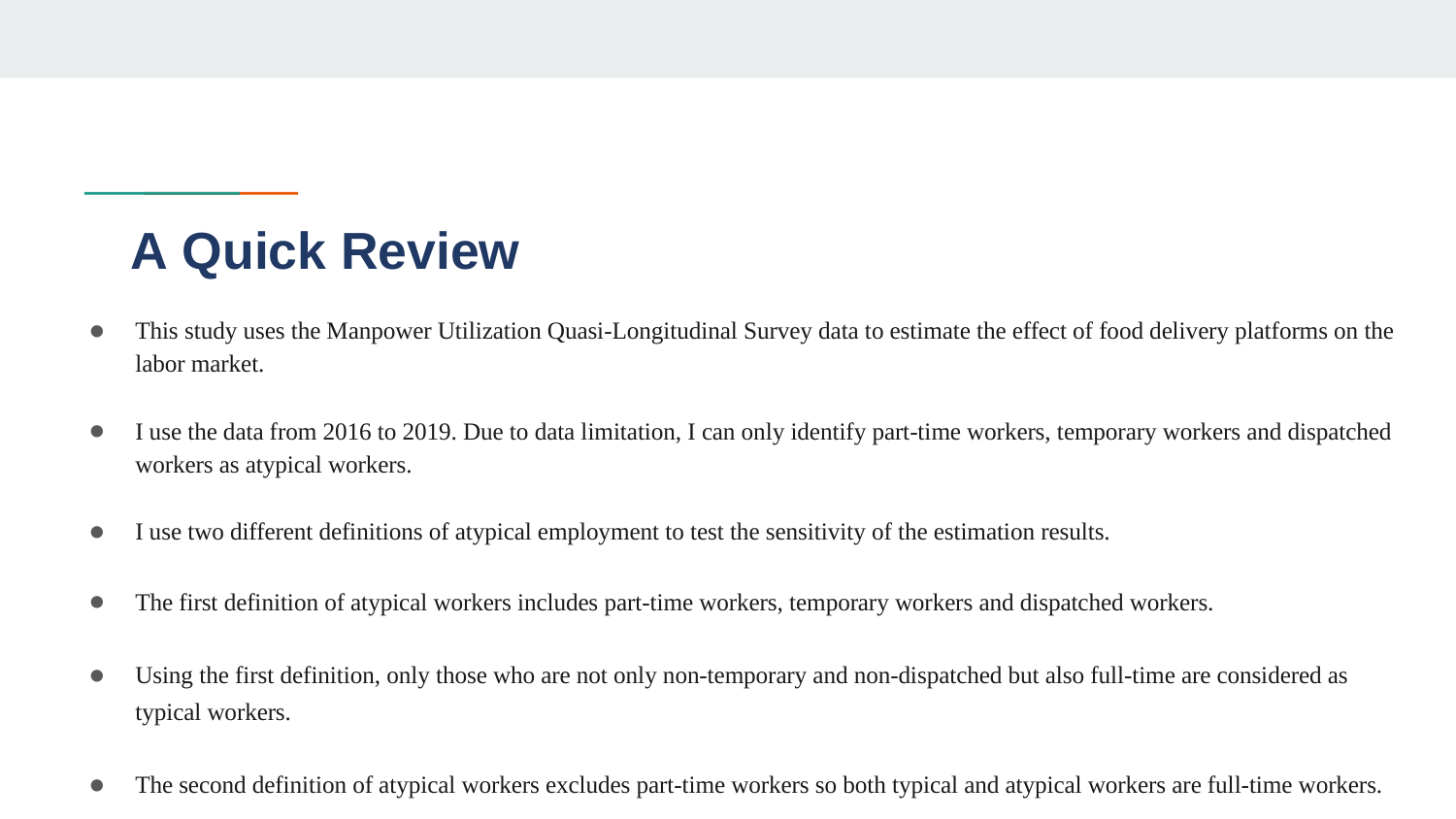

# A Quick Review
This study uses the Manpower Utilization Quasi-Longitudinal Survey data to estimate the effect of food delivery platforms on the labor market.

I use the data from 2016 to 2019. Due to data limitation, I can only identify part-time workers, temporary workers and dispatched workers as atypical workers.

I use two different definitions of atypical employment to test the sensitivity of the estimation results.

The first definition of atypical workers includes part-time workers, temporary workers and dispatched workers.

Using the first definition, only those who are not only non-temporary and non-dispatched but also full-time are considered as typical workers.

The second definition of atypical workers excludes part-time workers so both typical and atypical workers are full-time workers.